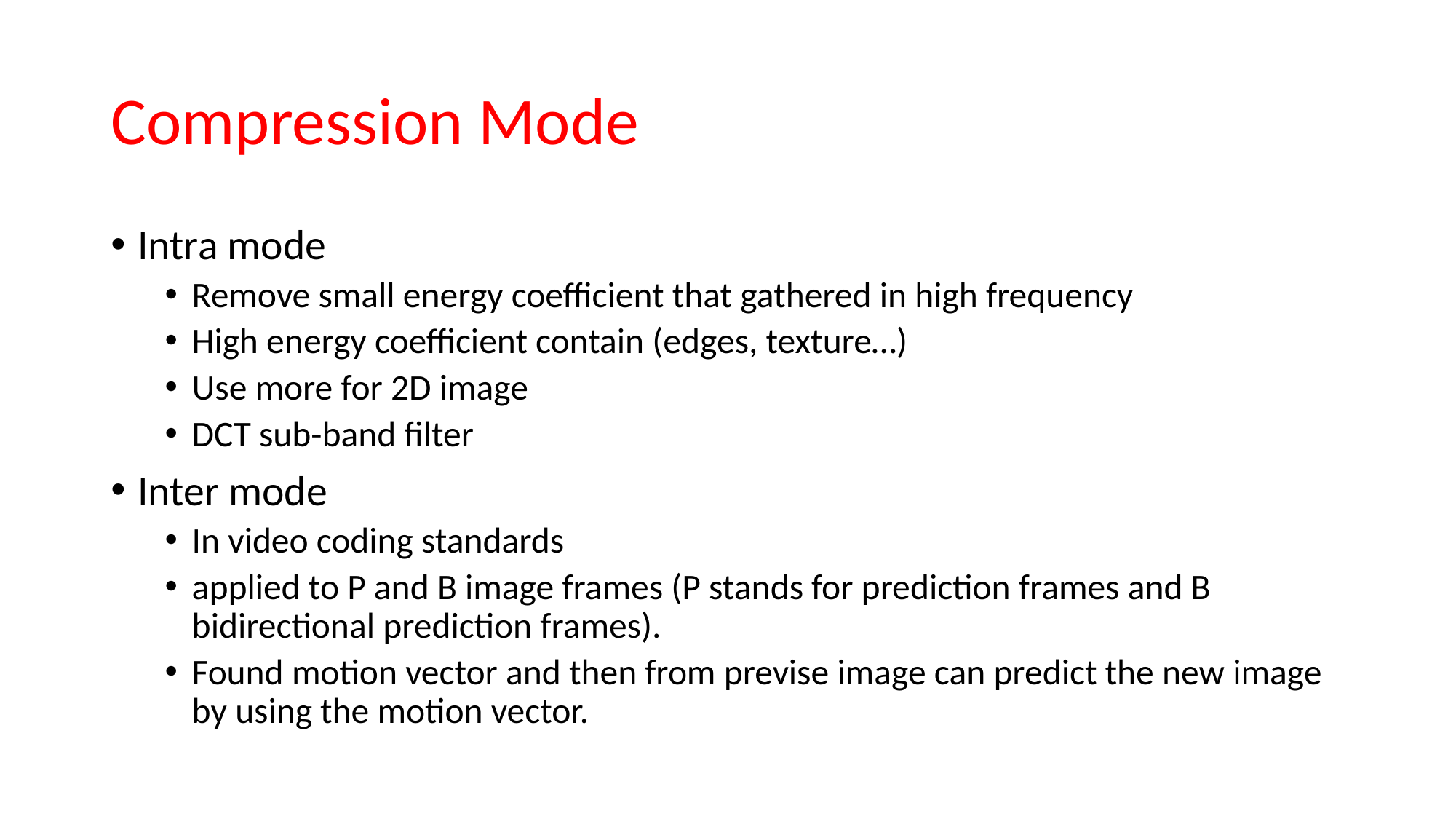

# Compression Mode
Intra mode
Remove small energy coefficient that gathered in high frequency
High energy coefficient contain (edges, texture…)
Use more for 2D image
DCT sub-band filter
Inter mode
In video coding standards
applied to P and B image frames (P stands for prediction frames and B bidirectional prediction frames).
Found motion vector and then from previse image can predict the new image by using the motion vector.